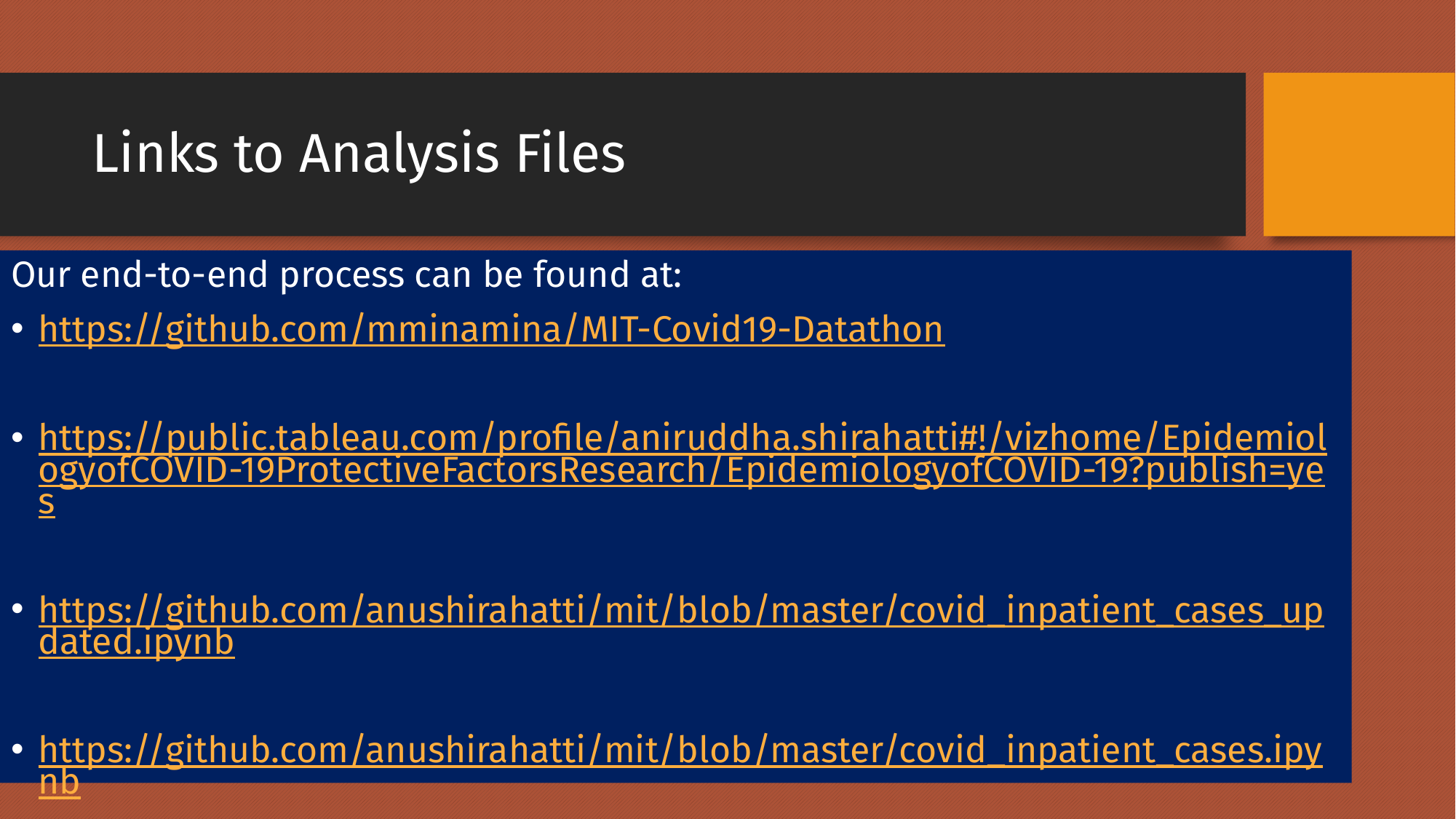

# Links to Analysis Files
Our end-to-end process can be found at:
https://github.com/mminamina/MIT-Covid19-Datathon

https://public.tableau.com/profile/aniruddha.shirahatti#!/vizhome/EpidemiologyofCOVID-19ProtectiveFactorsResearch/EpidemiologyofCOVID-19?publish=yes

https://github.com/anushirahatti/mit/blob/master/covid_inpatient_cases_updated.ipynb

https://github.com/anushirahatti/mit/blob/master/covid_inpatient_cases.ipynb